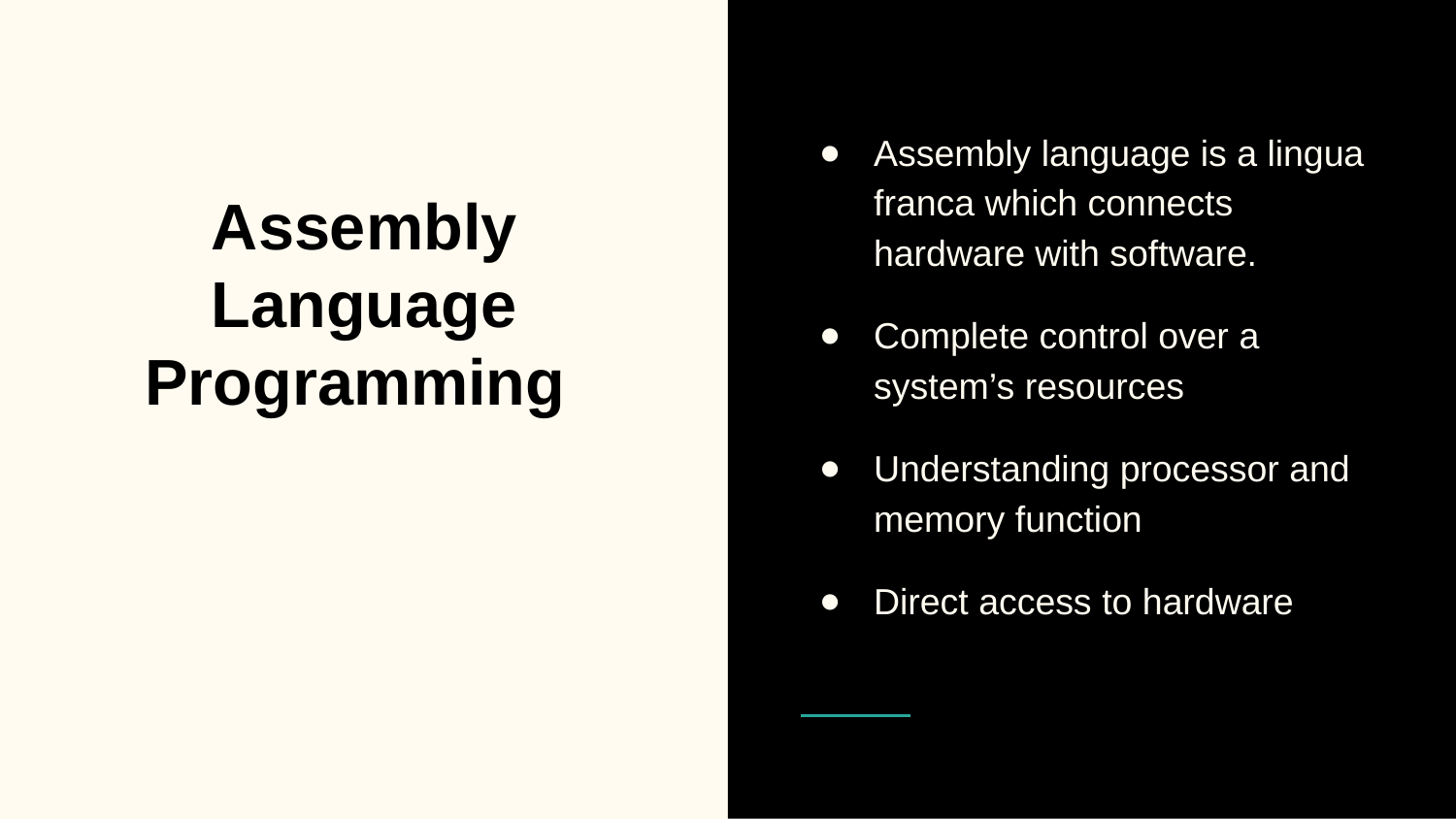

Assembly language is a lingua franca which connects hardware with software.
Complete control over a system’s resources
Understanding processor and memory function
Direct access to hardware

# Assembly Language Programming